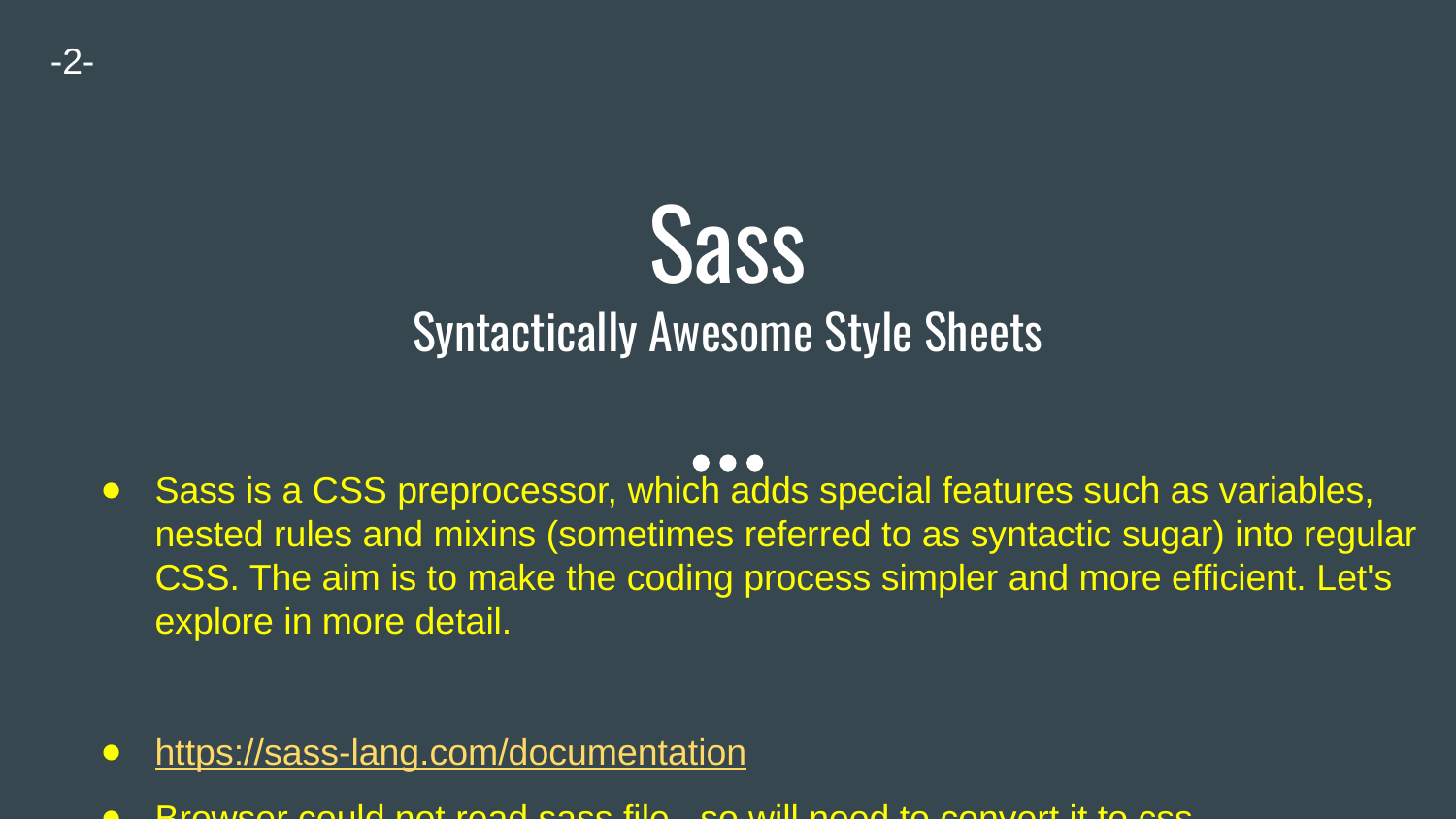

-2-
# Sass
Syntactically Awesome Style Sheets
Sass is a CSS preprocessor, which adds special features such as variables, nested rules and mixins (sometimes referred to as syntactic sugar) into regular CSS. The aim is to make the coding process simpler and more efficient. Let's explore in more detail.

https://sass-lang.com/documentation
Browser could not read sass file , so will need to convert it to css